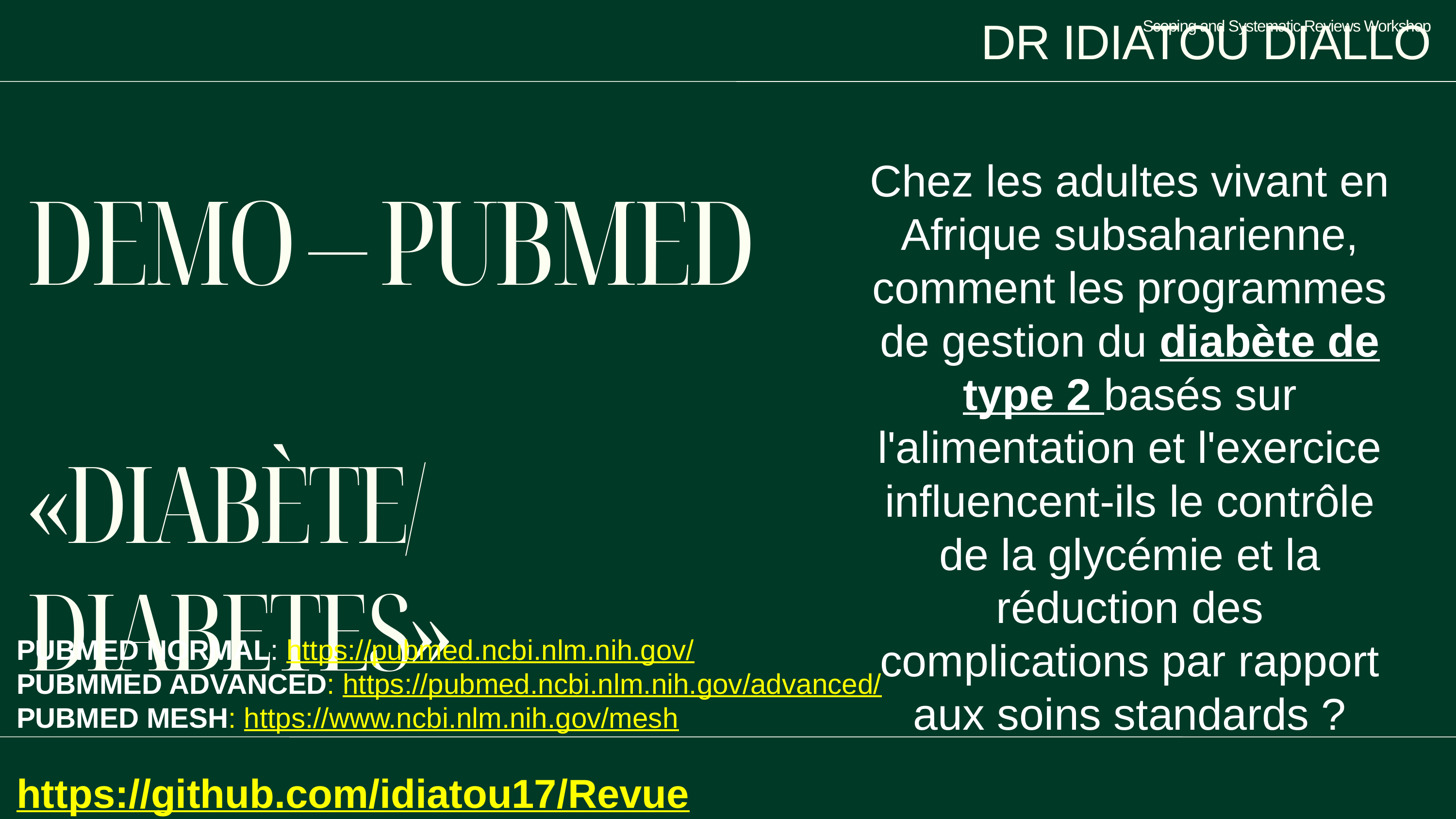

Scoping and Systematic Reviews Workshop

DR IDIATOU DIALLO

Chez les adultes vivant en Afrique subsaharienne, comment les programmes de gestion du diabète de type 2 basés sur l'alimentation et l'exercice influencent-ils le contrôle de la glycémie et la réduction des complications par rapport aux soins standards ?
DEMO – PUBMED

«DIABÈTE/DIABETES»

PUBMED NORMAL: https://pubmed.ncbi.nlm.nih.gov/
PUBMMED ADVANCED: https://pubmed.ncbi.nlm.nih.gov/advanced/
PUBMED MESH: https://www.ncbi.nlm.nih.gov/mesh

https://github.com/idiatou17/Revue